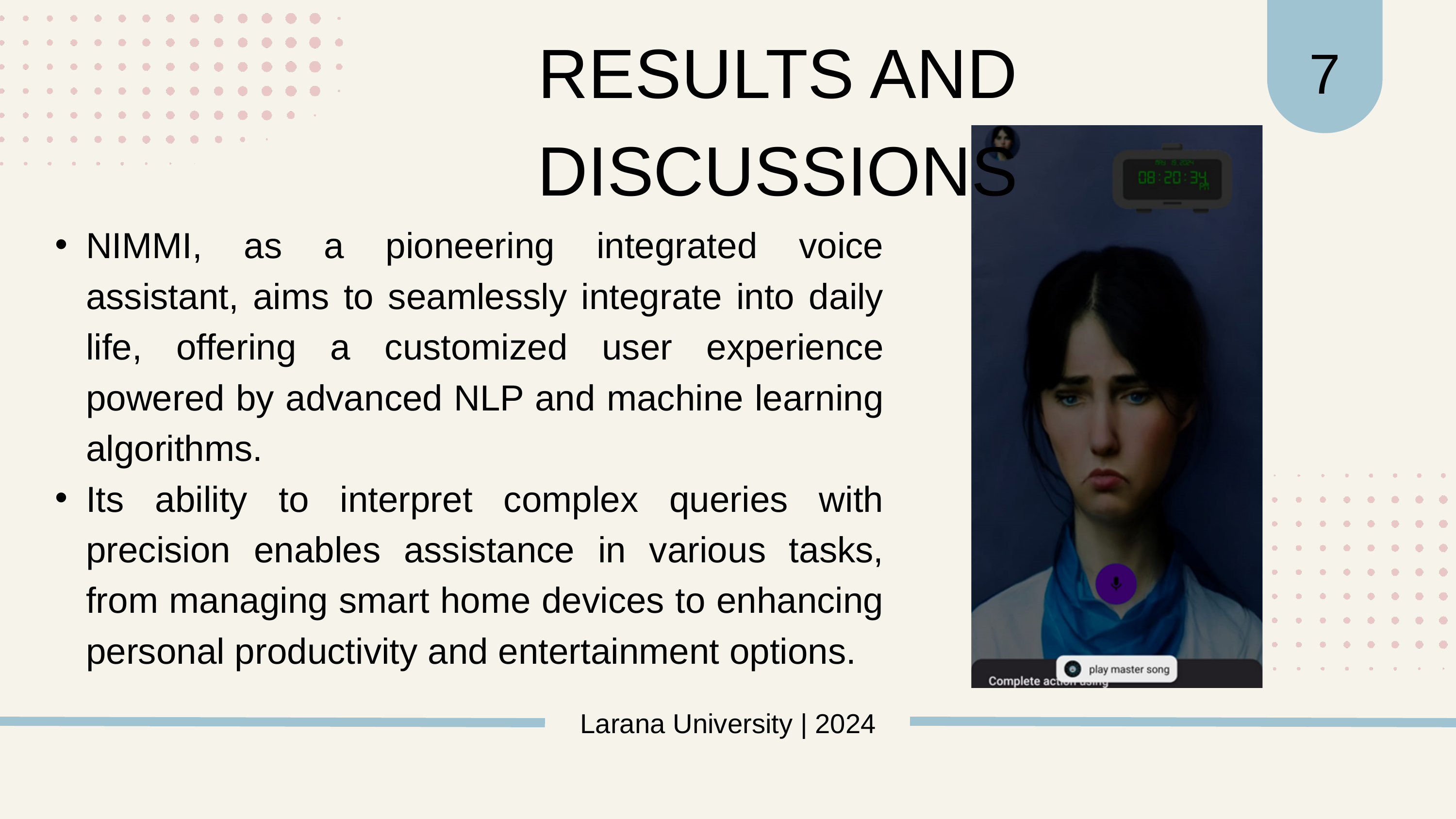

7

RESULTS AND DISCUSSIONS

NIMMI, as a pioneering integrated voice assistant, aims to seamlessly integrate into daily life, offering a customized user experience powered by advanced NLP and machine learning algorithms.
Its ability to interpret complex queries with precision enables assistance in various tasks, from managing smart home devices to enhancing personal productivity and entertainment options.

Larana University | 2024